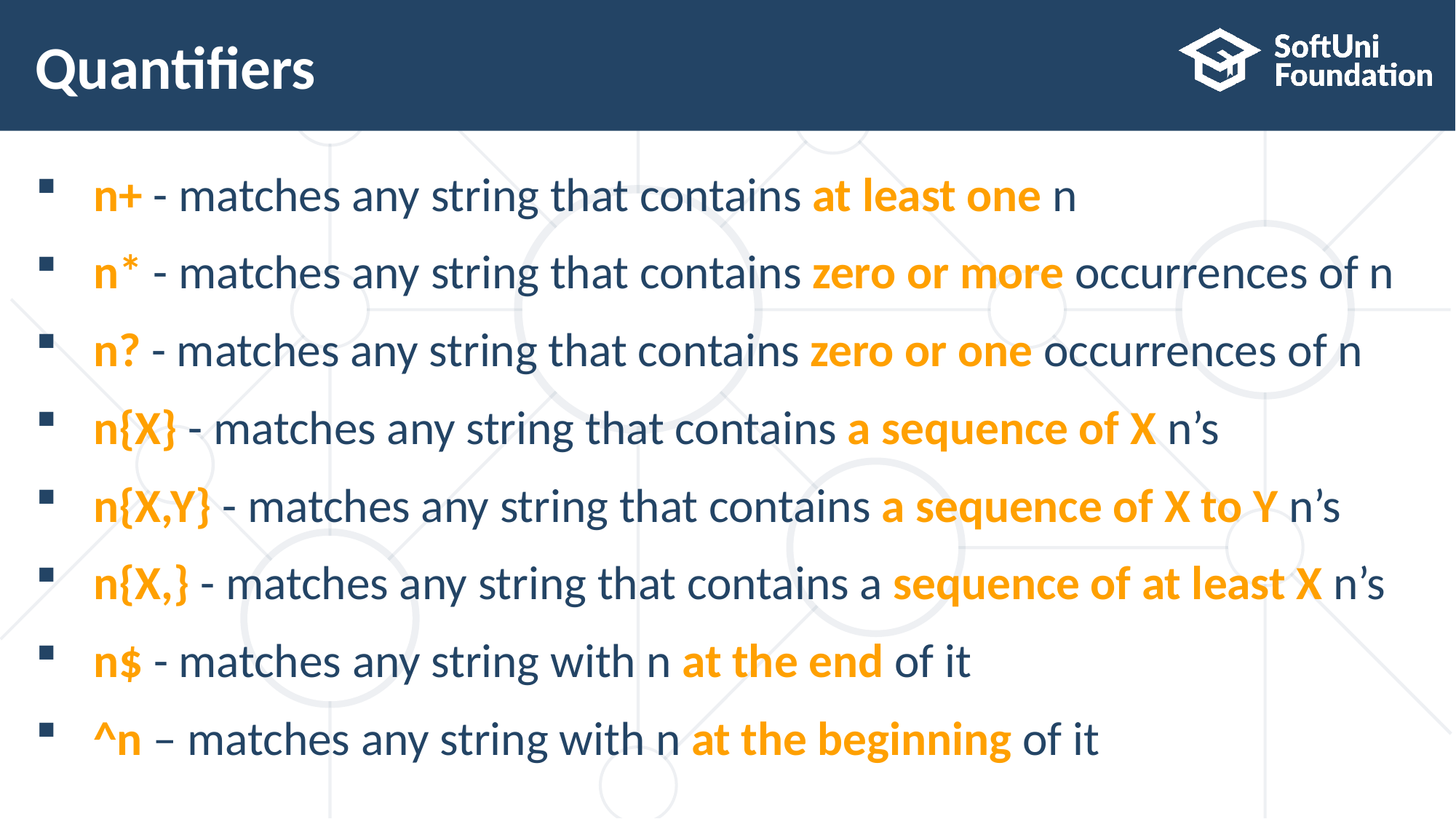

# Quantifiers
n+ - matches any string that contains at least one n
n* - matches any string that contains zero or more occurrences of n
n? - matches any string that contains zero or one occurrences of n
n{X} - matches any string that contains a sequence of X n’s
n{X,Y} - matches any string that contains a sequence of X to Y n’s
n{X,} - matches any string that contains a sequence of at least X n’s
n$ - matches any string with n at the end of it
^n – matches any string with n at the beginning of it